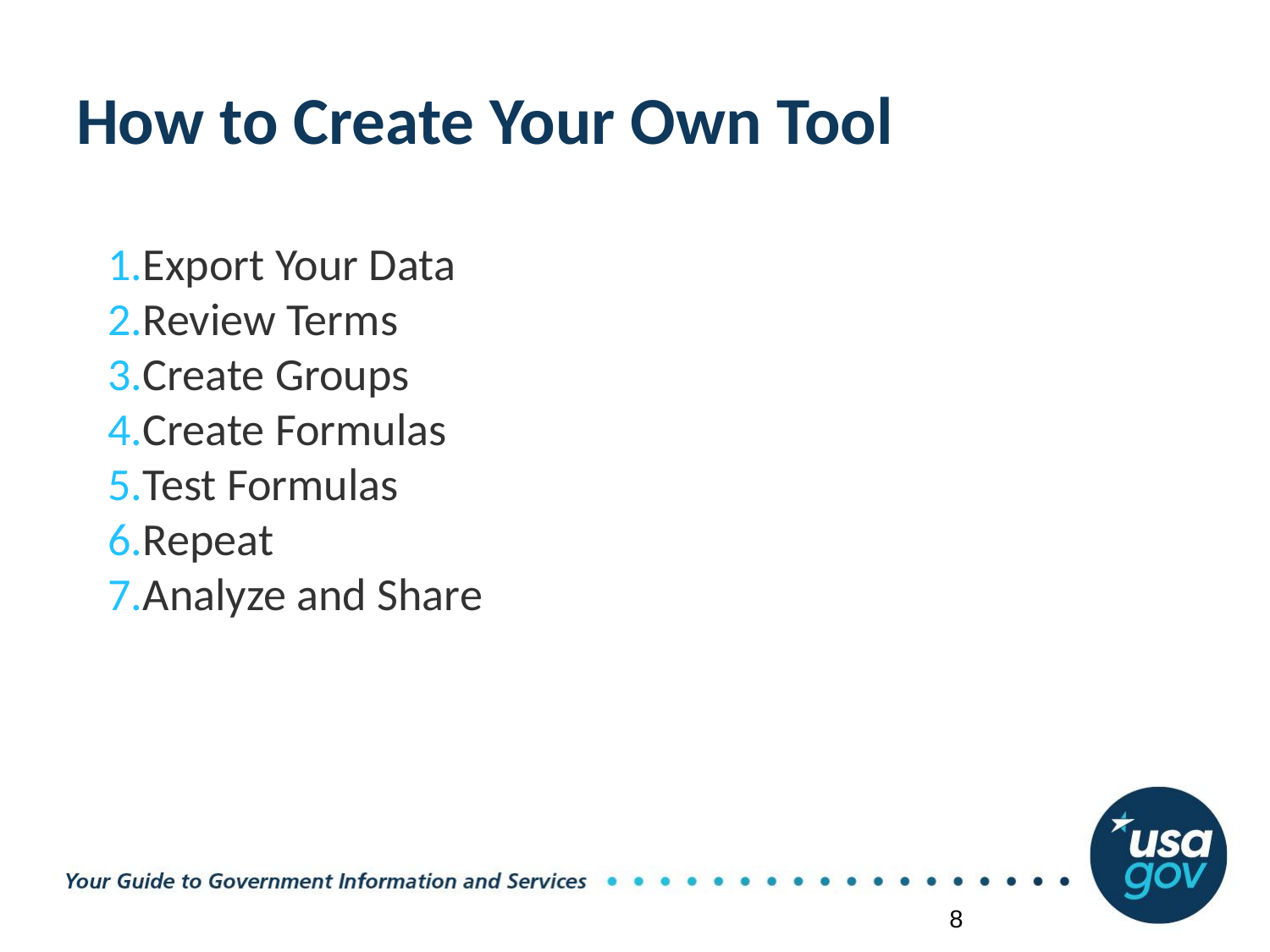

# How to Create Your Own Tool
Export Your Data
Review Terms
Create Groups
Create Formulas
Test Formulas
Repeat
Analyze and Share
8